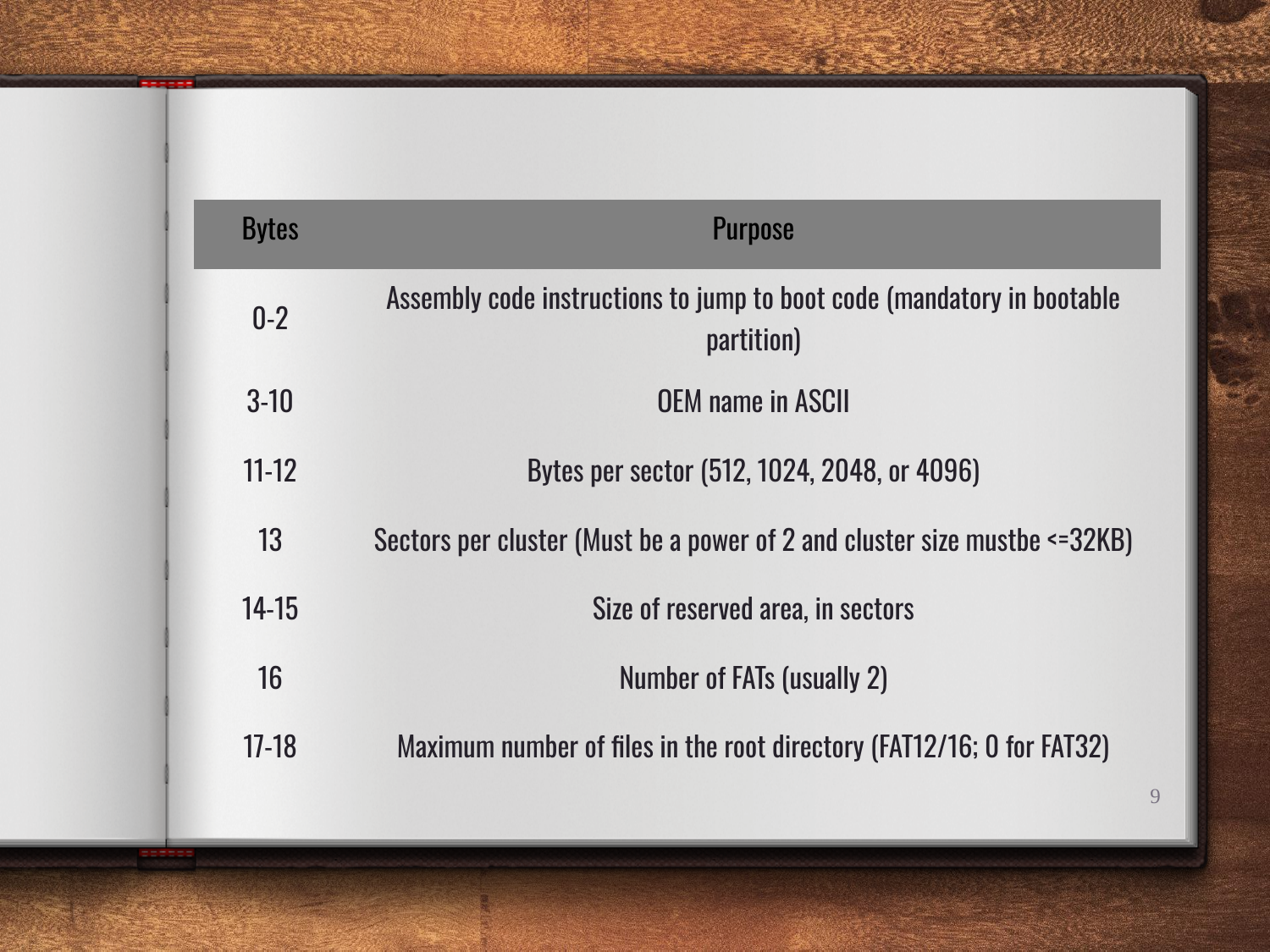

| Bytes | Purpose |
| --- | --- |
| 0-2 | Assembly code instructions to jump to boot code (mandatory in bootable partition) |
| 3-10 | OEM name in ASCII |
| 11-12 | Bytes per sector (512, 1024, 2048, or 4096) |
| 13 | Sectors per cluster (Must be a power of 2 and cluster size mustbe <=32KB) |
| 14-15 | Size of reserved area, in sectors |
| 16 | Number of FATs (usually 2) |
| 17-18 | Maximum number of files in the root directory (FAT12/16; 0 for FAT32) |
9